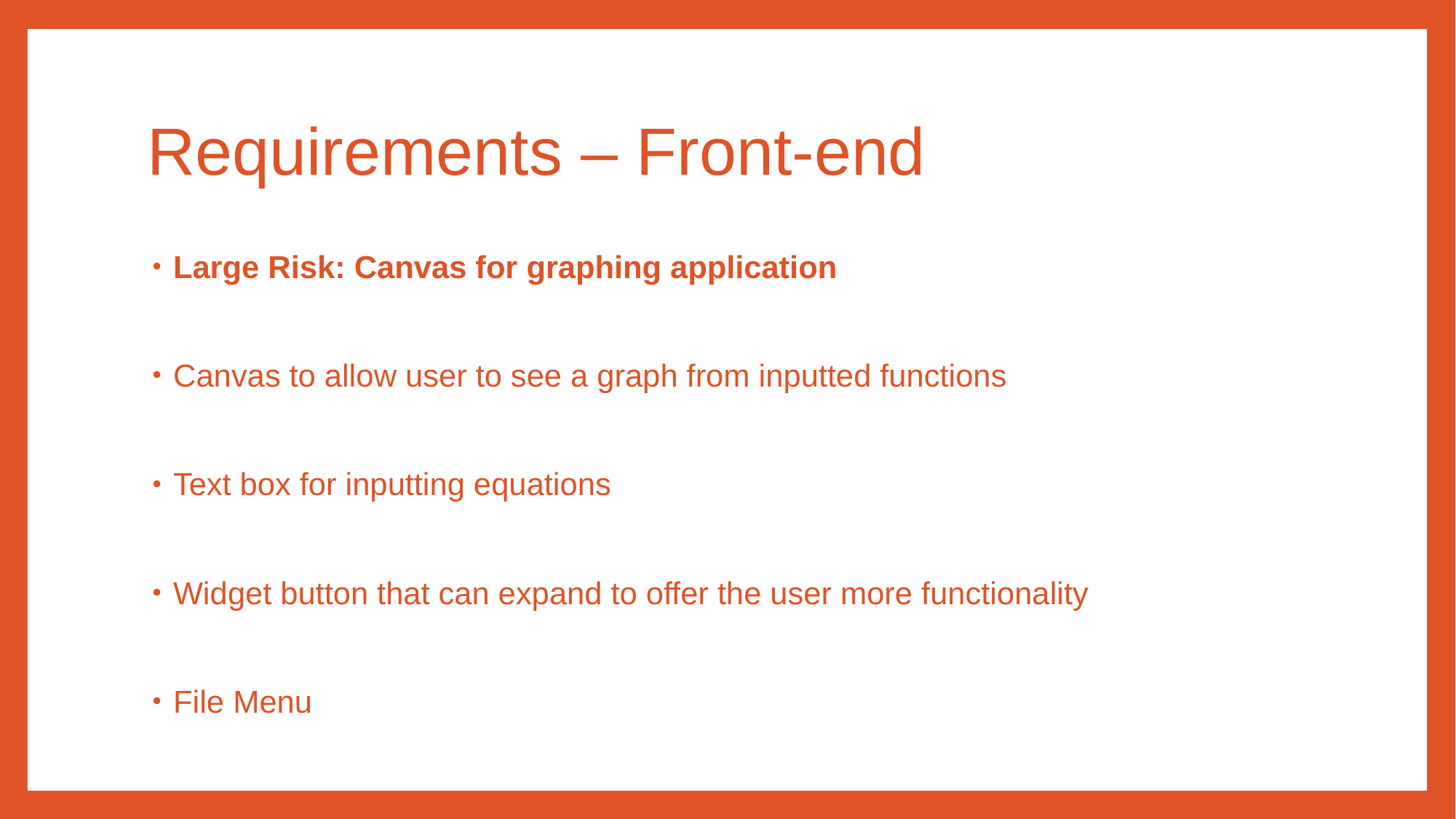

# Requirements – Front-end
Large Risk: Canvas for graphing application

Canvas to allow user to see a graph from inputted functions

Text box for inputting equations

Widget button that can expand to offer the user more functionality

File Menu